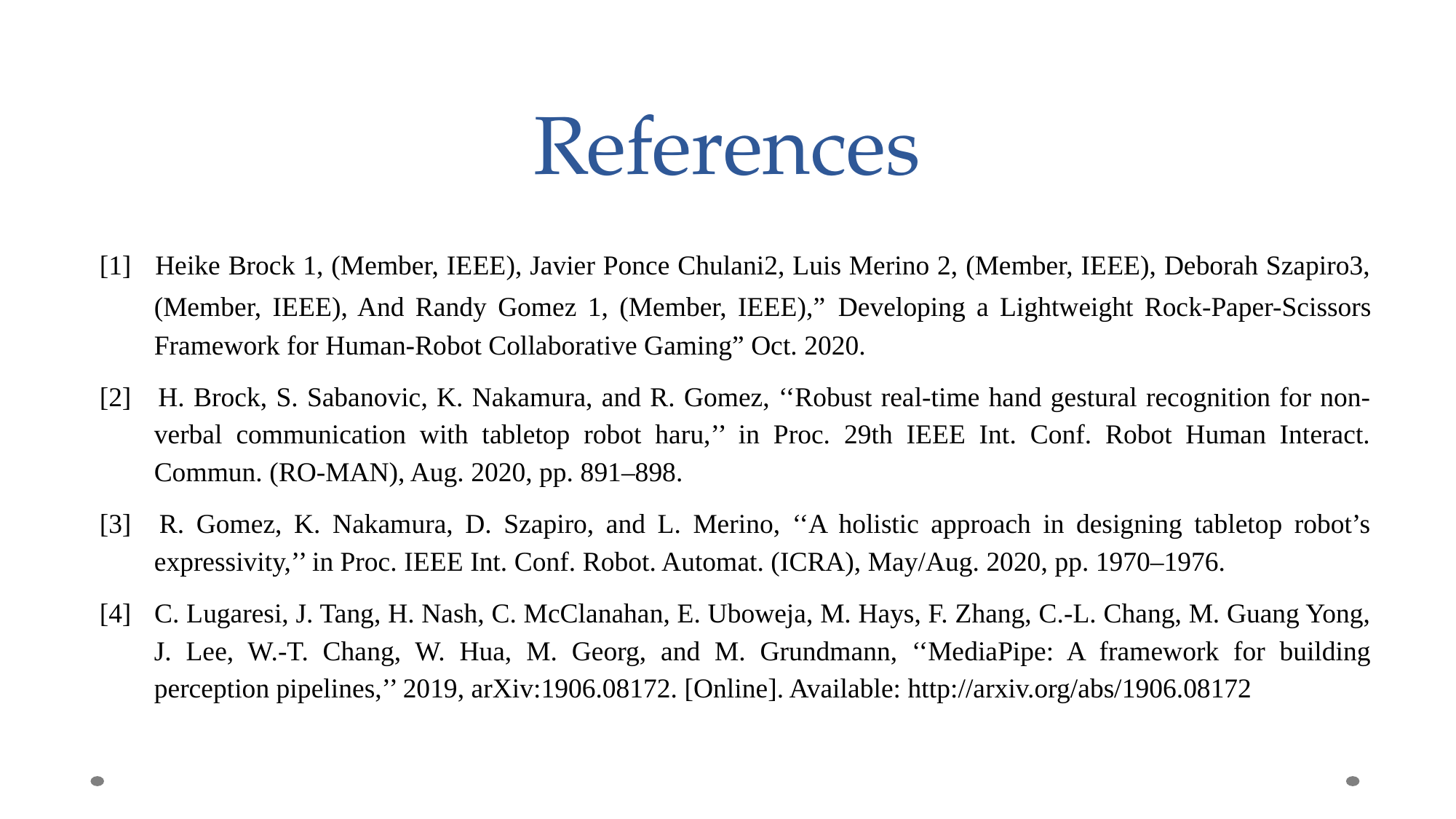

# References
[1] 	Heike Brock 1, (Member, IEEE), Javier Ponce Chulani2, Luis Merino 2, (Member, IEEE), Deborah Szapiro3, (Member, IEEE), And Randy Gomez 1, (Member, IEEE),” Developing a Lightweight Rock-Paper-Scissors Framework for Human-Robot Collaborative Gaming” Oct. 2020.
[2]   H. Brock, S. Sabanovic, K. Nakamura, and R. Gomez, ‘‘Robust real-time hand gestural recognition for non-verbal communication with tabletop robot haru,’’ in Proc. 29th IEEE Int. Conf. Robot Human Interact. Commun. (RO-MAN), Aug. 2020, pp. 891–898.
[3] 	R. Gomez, K. Nakamura, D. Szapiro, and L. Merino, ‘‘A holistic approach in designing tabletop robot’s expressivity,’’ in Proc. IEEE Int. Conf. Robot. Automat. (ICRA), May/Aug. 2020, pp. 1970–1976.
[4] 	C. Lugaresi, J. Tang, H. Nash, C. McClanahan, E. Uboweja, M. Hays, F. Zhang, C.-L. Chang, M. Guang Yong, J. Lee, W.-T. Chang, W. Hua, M. Georg, and M. Grundmann, ‘‘MediaPipe: A framework for building perception pipelines,’’ 2019, arXiv:1906.08172. [Online]. Available: http://arxiv.org/abs/1906.08172